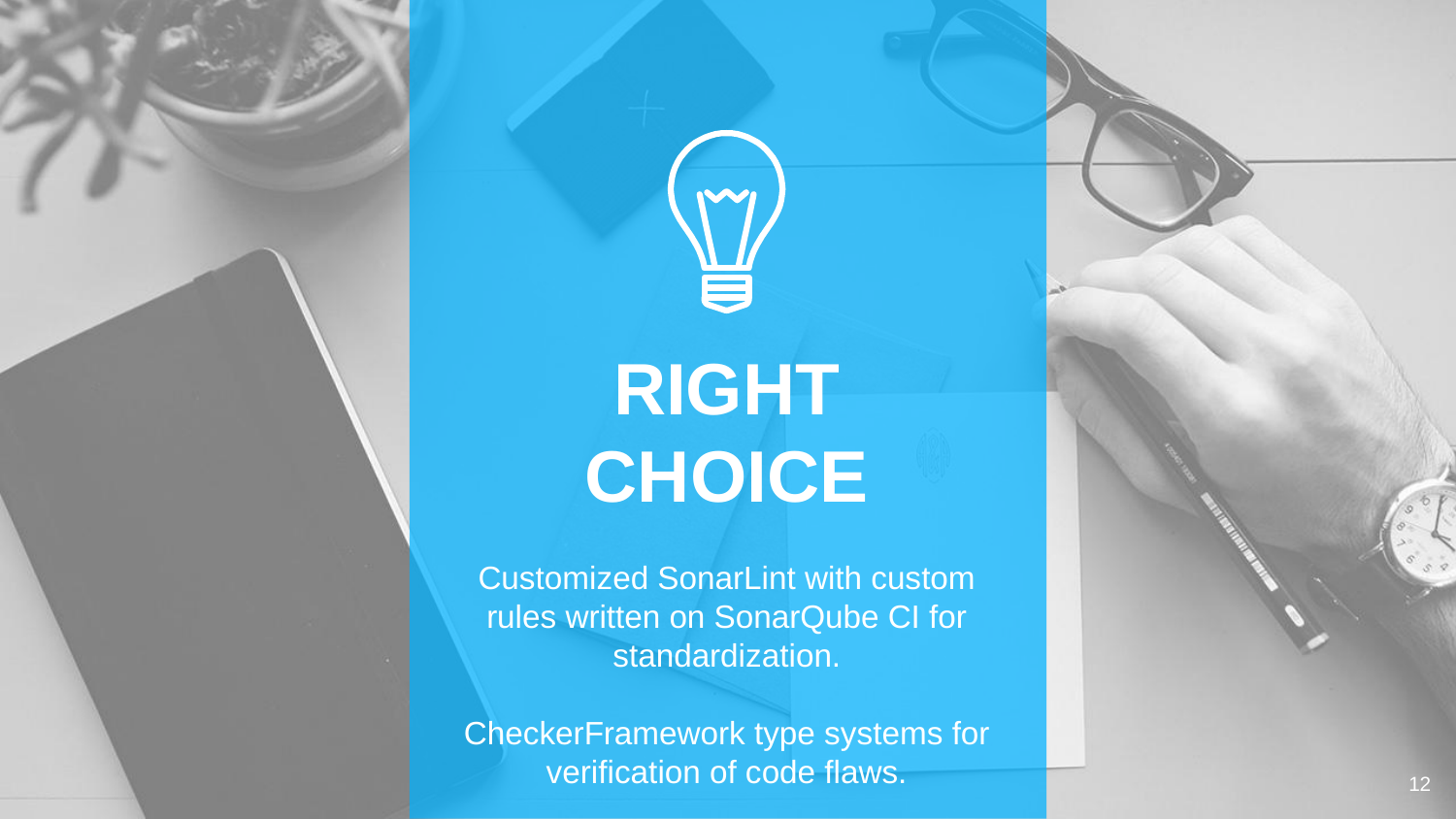

RIGHT CHOICE
Customized SonarLint with custom rules written on SonarQube CI for standardization.

CheckerFramework type systems for verification of code flaws.
12